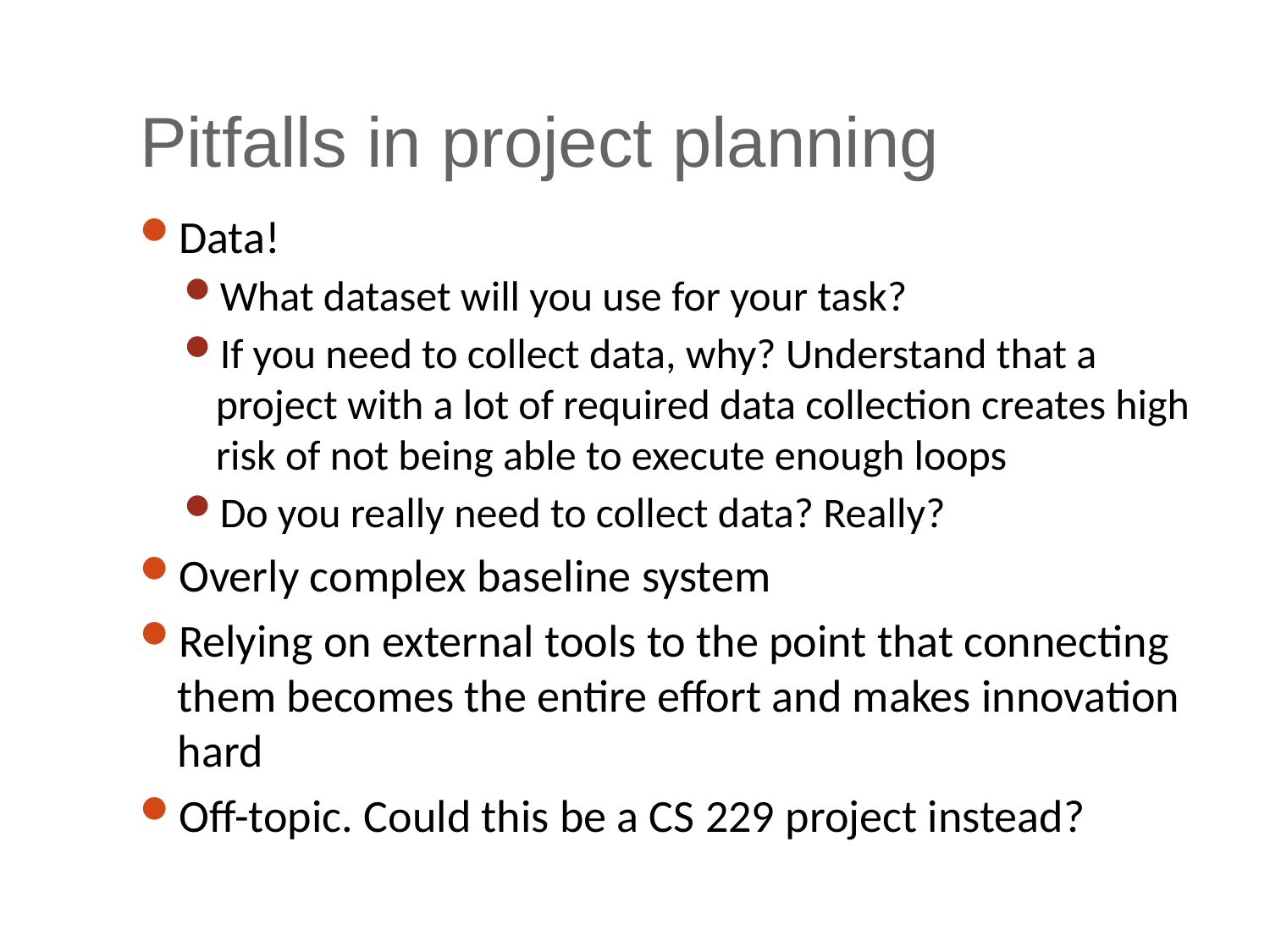

# Pitfalls in project planning
Data!
What dataset will you use for your task?
If you need to collect data, why? Understand that a project with a lot of required data collection creates high risk of not being able to execute enough loops
Do you really need to collect data? Really?
Overly complex baseline system
Relying on external tools to the point that connecting them becomes the entire effort and makes innovation hard
Off-topic. Could this be a CS 229 project instead?